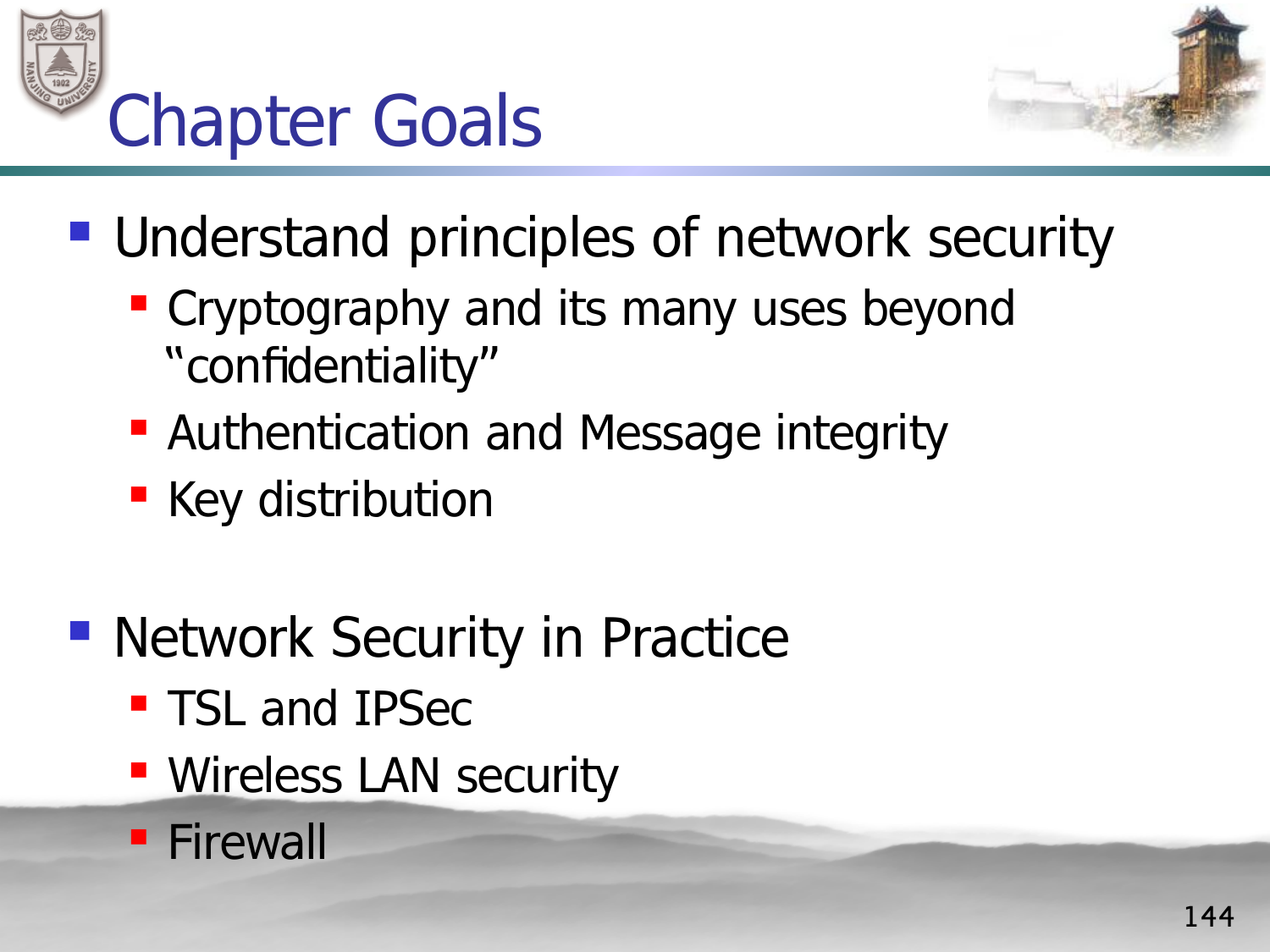

# Chapter Goals
Understand principles of network security
Cryptography and its many uses beyond “confidentiality”
Authentication and Message integrity
Key distribution

Network Security in Practice
TSL and IPSec
Wireless LAN security
Firewall
144